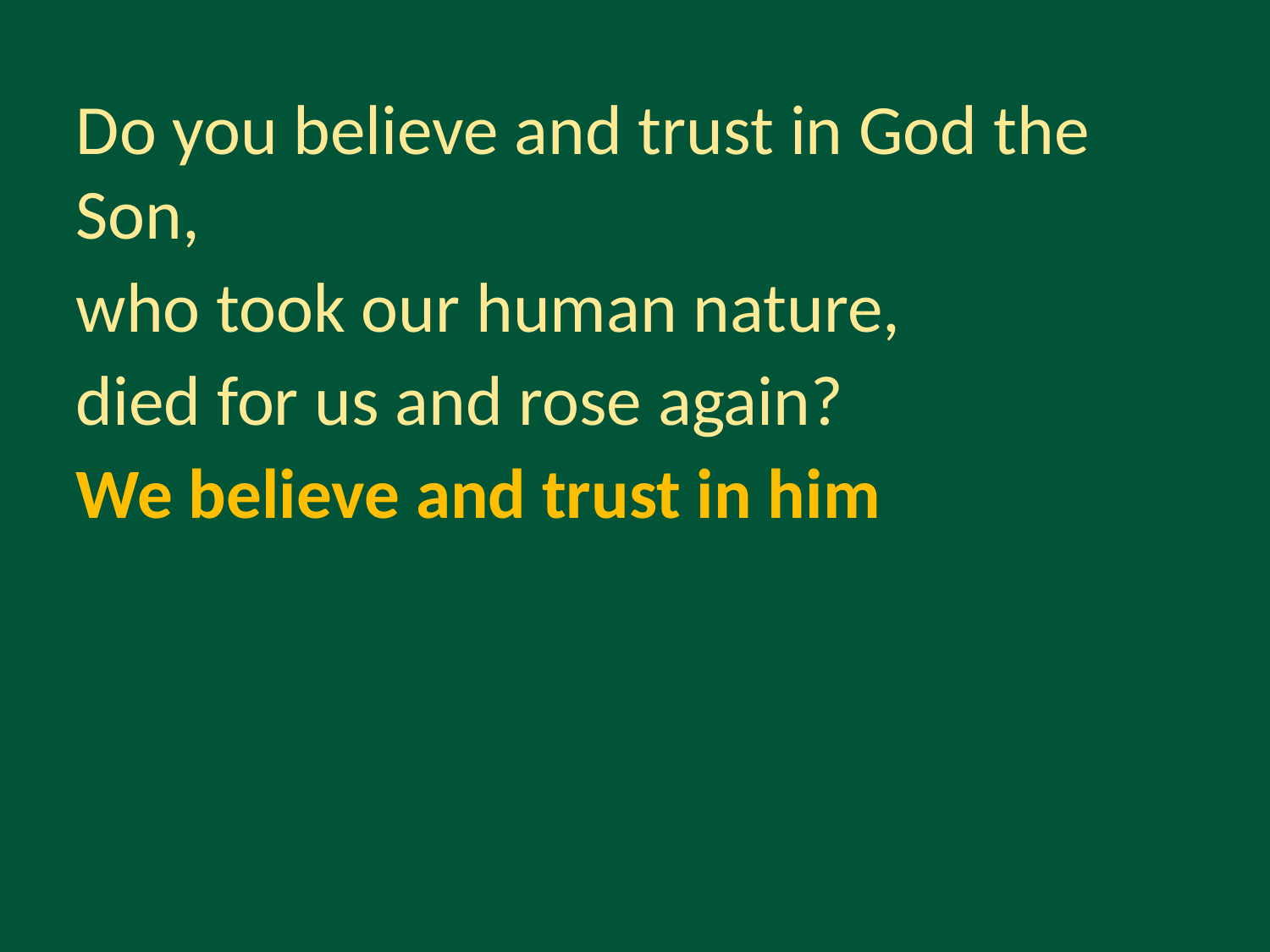

# Do you believe and trust in God the Son,
who took our human nature,
died for us and rose again?
We believe and trust in him